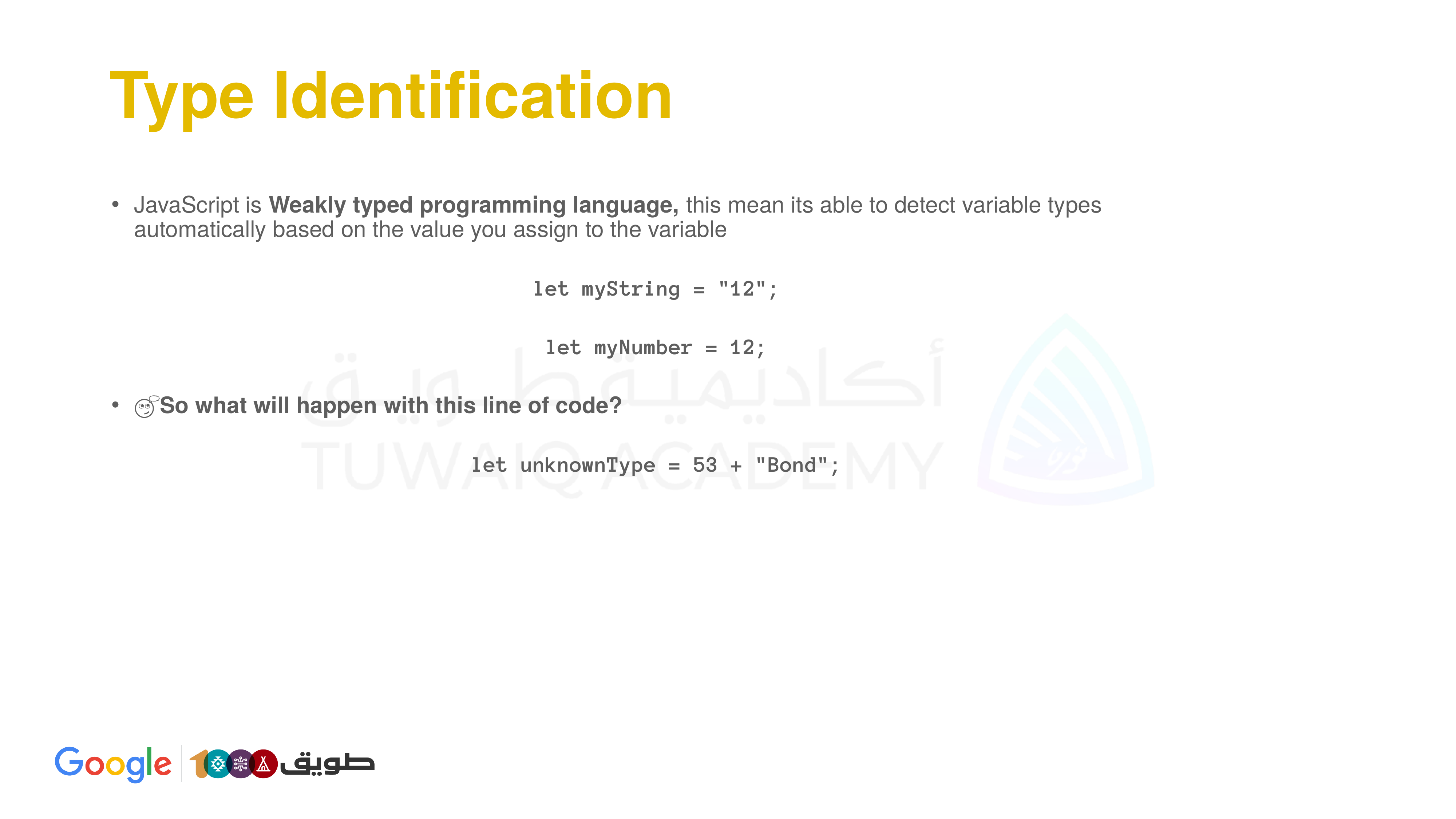

# Type Identification
JavaScript is Weakly typed programming language, this mean its able to detect variable types automatically based on the value you assign to the variable
let myString = "12";
let myNumber = 12;
🤔So what will happen with this line of code?
let unknownType = 53 + "Bond";